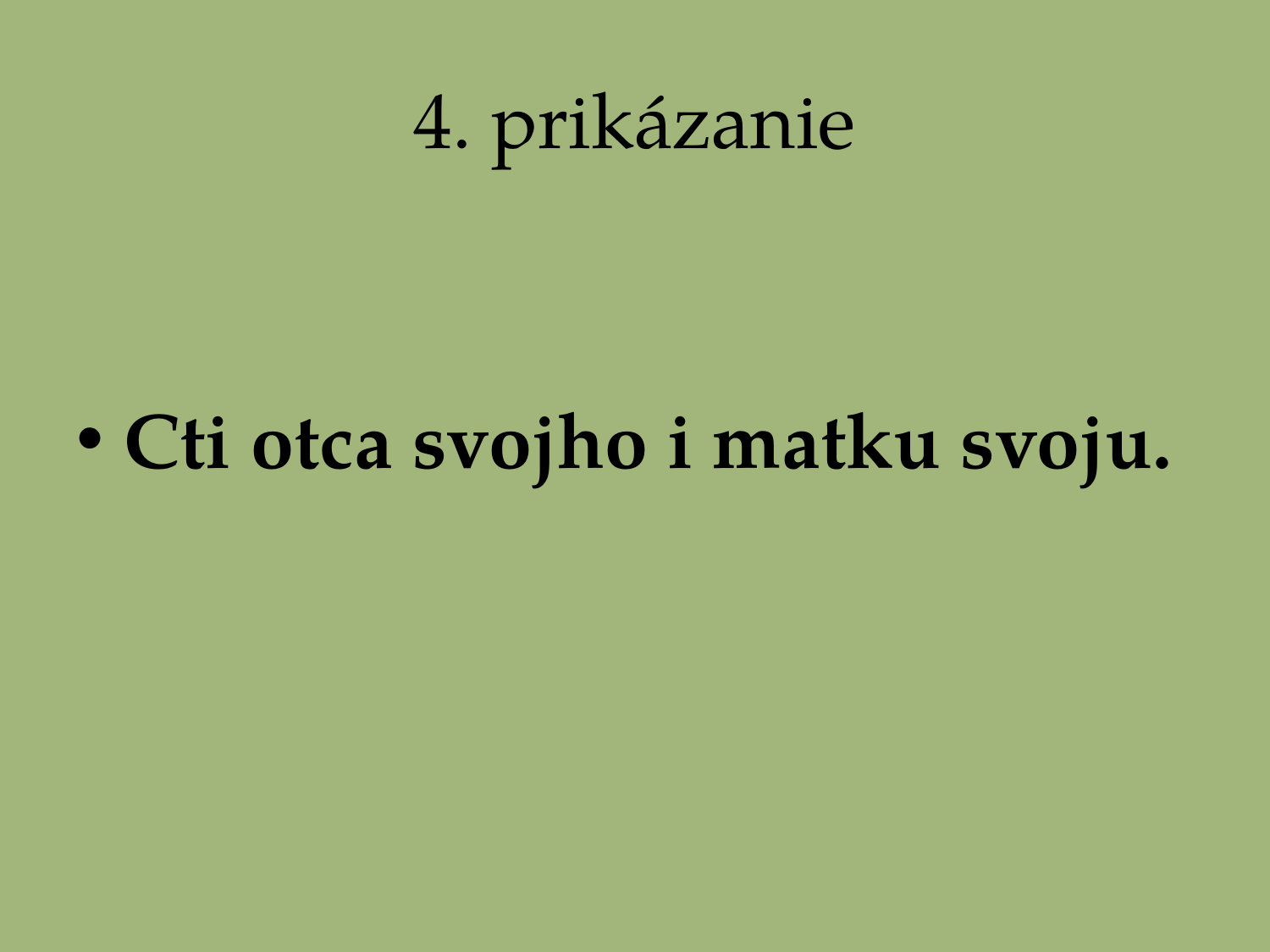

# 4. prikázanie

Cti otca svojho i matku svoju.